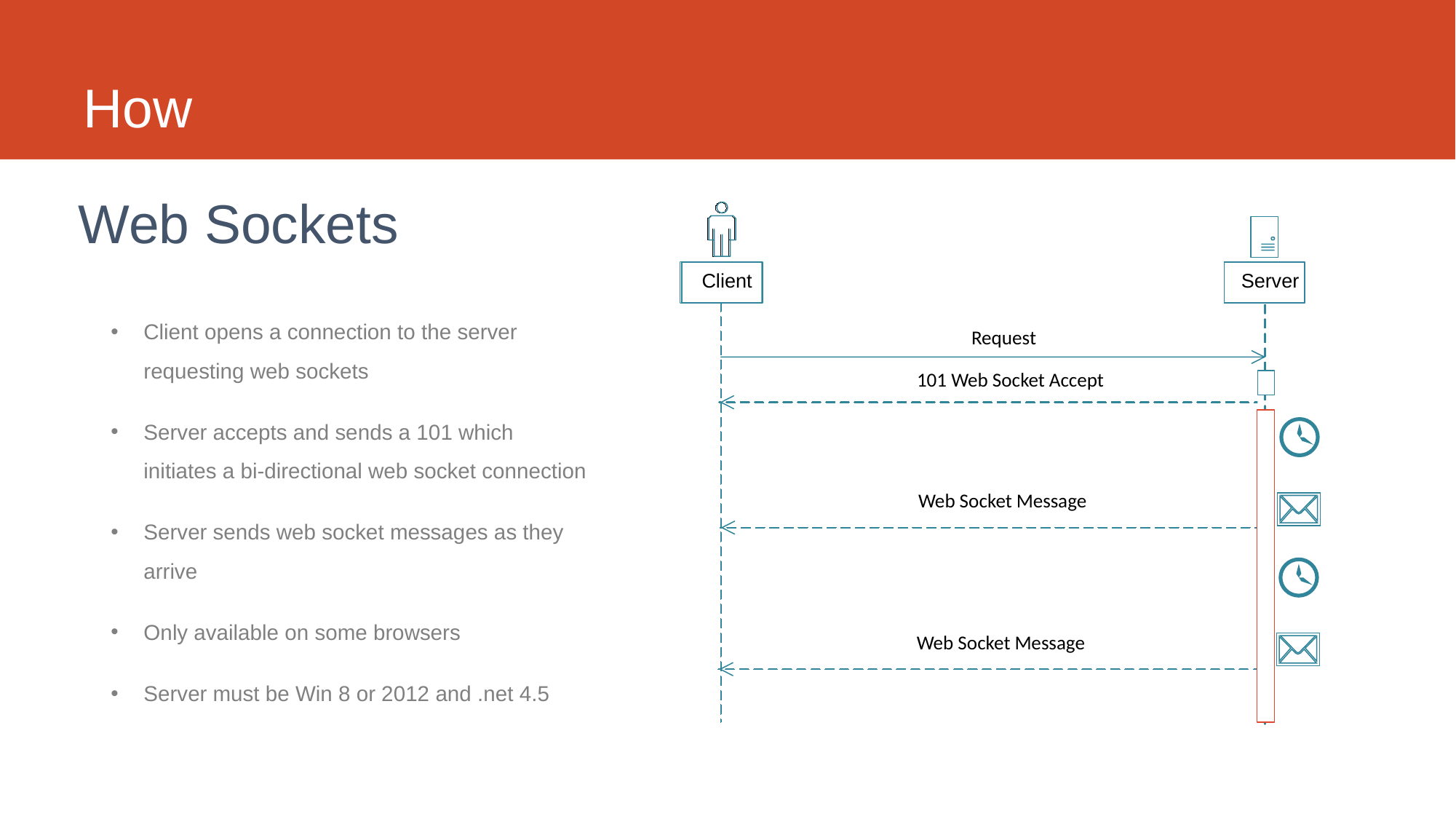

# How
Web Sockets

Client
Server
Client opens a connection to the server requesting web sockets
Server accepts and sends a 101 which initiates a bi-directional web socket connection
Server sends web socket messages as they arrive
Only available on some browsers
Server must be Win 8 or 2012 and .net 4.5

Request

101 Web Socket Accept

Web Socket Message

Web Socket Message